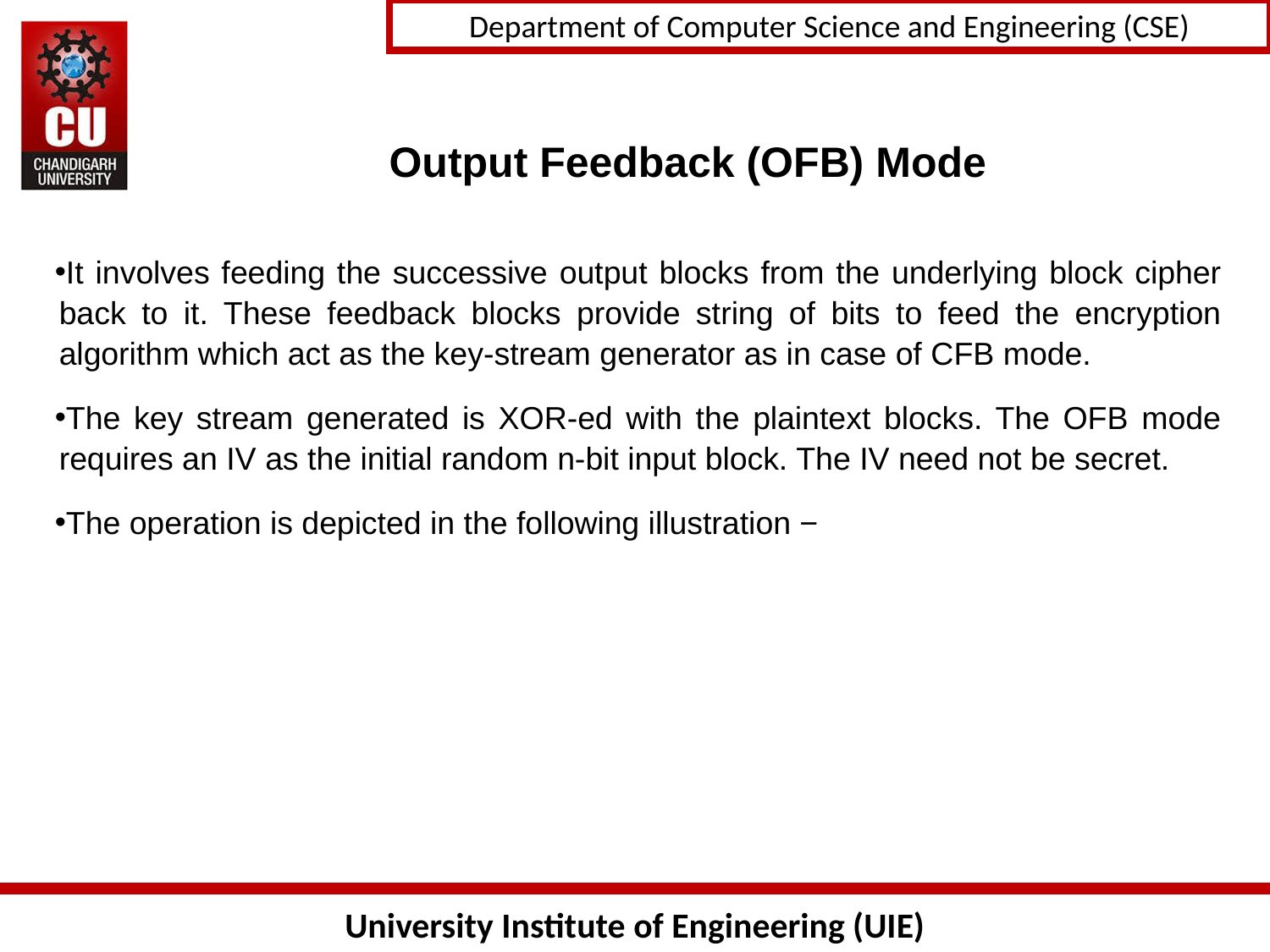

# Output Feedback (OFB) Mode
It involves feeding the successive output blocks from the underlying block cipher back to it. These feedback blocks provide string of bits to feed the encryption algorithm which act as the key-stream generator as in case of CFB mode.
The key stream generated is XOR-ed with the plaintext blocks. The OFB mode requires an IV as the initial random n-bit input block. The IV need not be secret.
The operation is depicted in the following illustration −